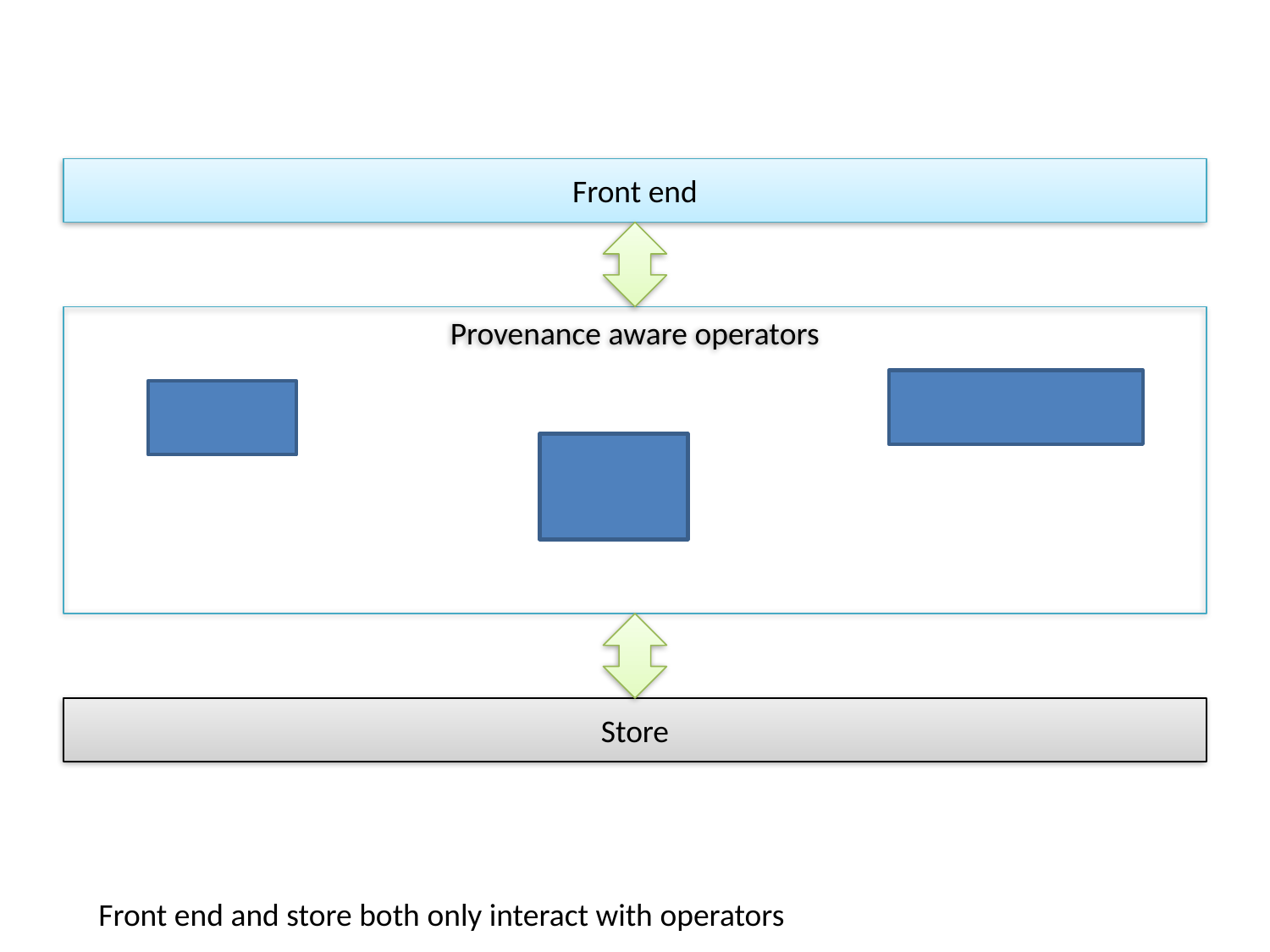

Front end

Provenance aware operators

Store
Front end and store both only interact with operators